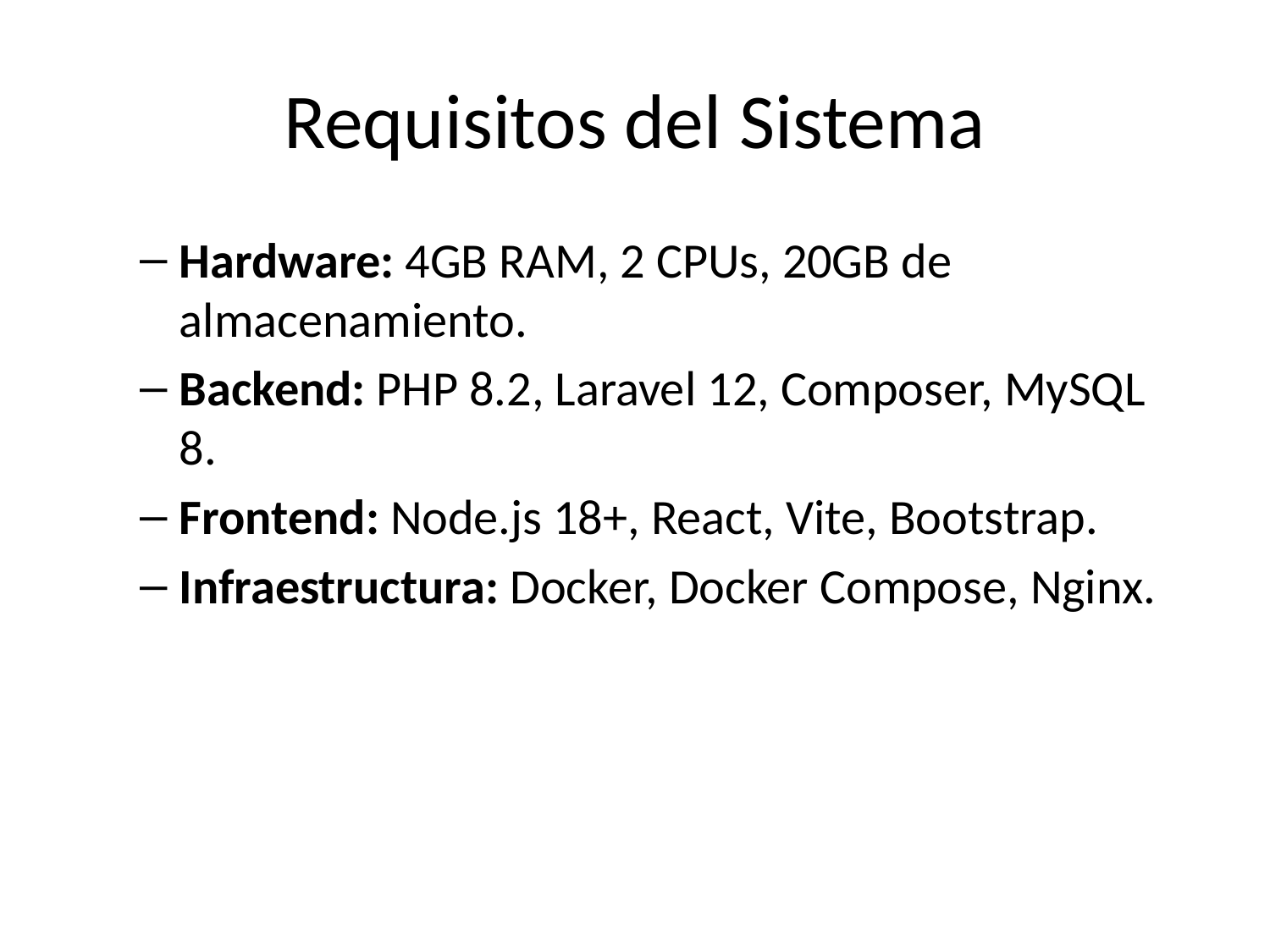

# Requisitos del Sistema
Hardware: 4GB RAM, 2 CPUs, 20GB de almacenamiento.
Backend: PHP 8.2, Laravel 12, Composer, MySQL 8.
Frontend: Node.js 18+, React, Vite, Bootstrap.
Infraestructura: Docker, Docker Compose, Nginx.